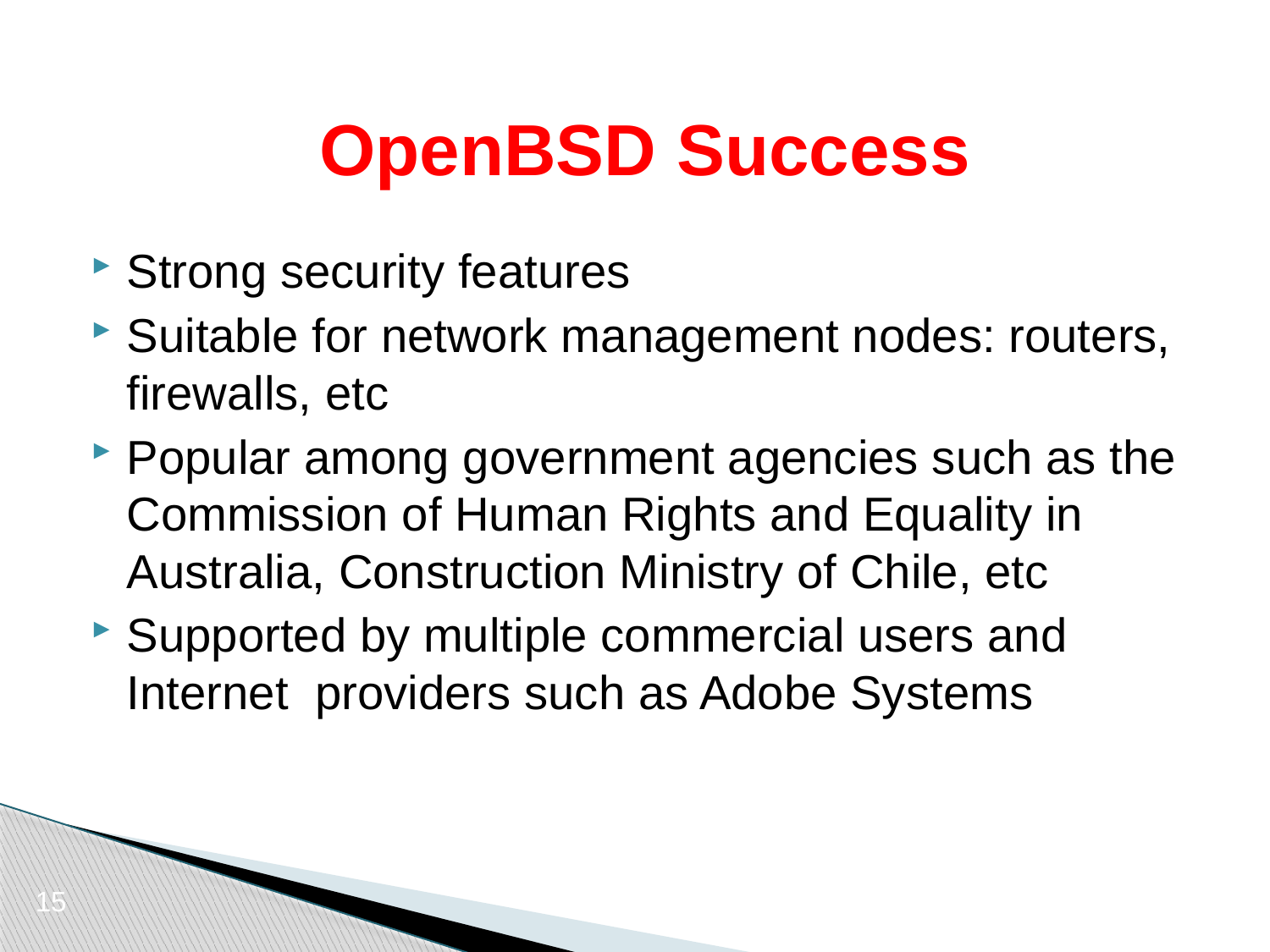

# OpenBSD Success
Strong security features
Suitable for network management nodes: routers, firewalls, etc
Popular among government agencies such as the Commission of Human Rights and Equality in Australia, Construction Ministry of Chile, etc
Supported by multiple commercial users and Internet  providers such as Adobe Systems
15